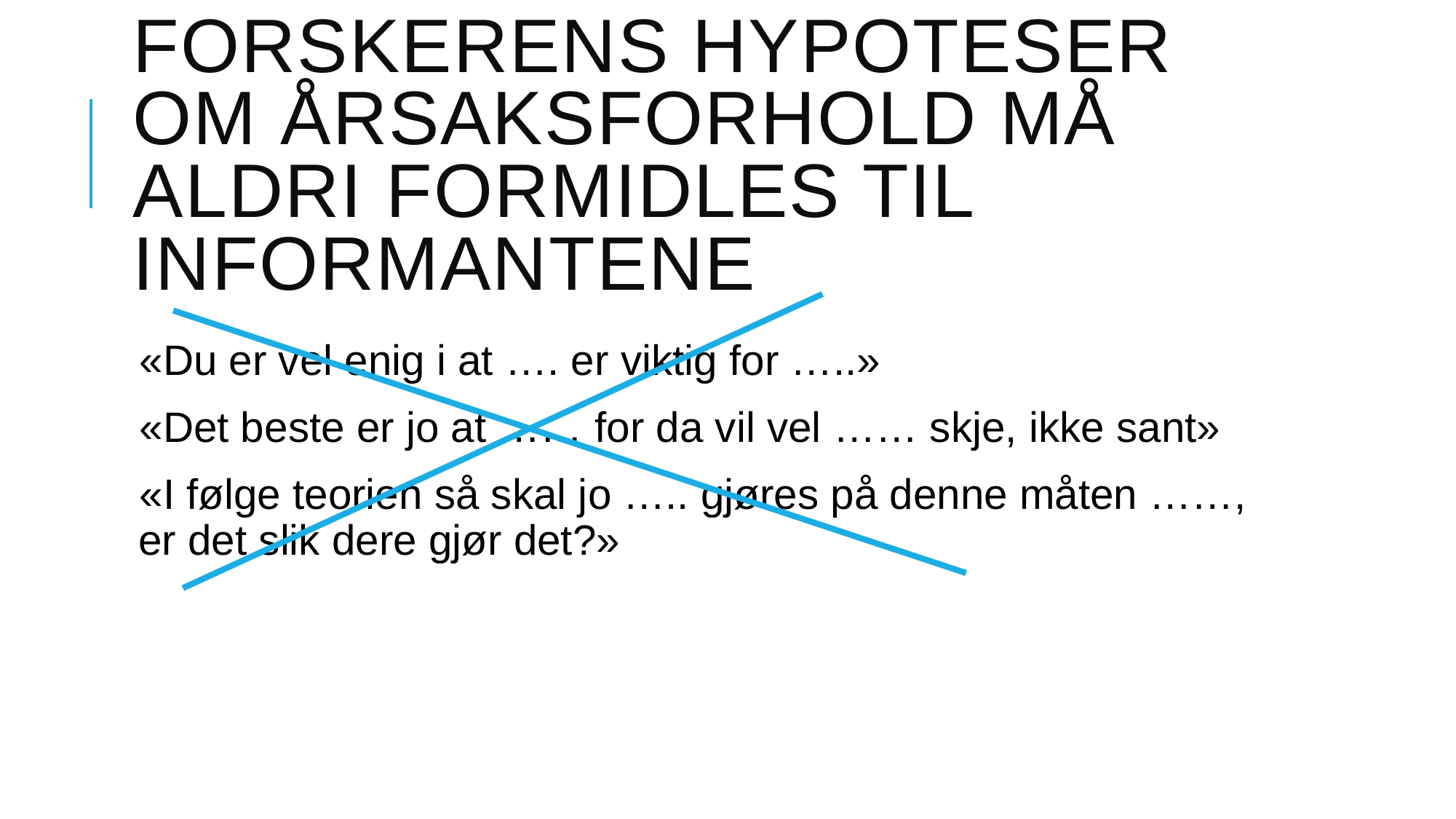

# Forskerens hypoteser om årsaksforhold må ALDRI formidles til informantene
«Du er vel enig i at …. er viktig for …..»
«Det beste er jo at …… for da vil vel …… skje, ikke sant»
«I følge teorien så skal jo ….. gjøres på denne måten ……, er det slik dere gjør det?»